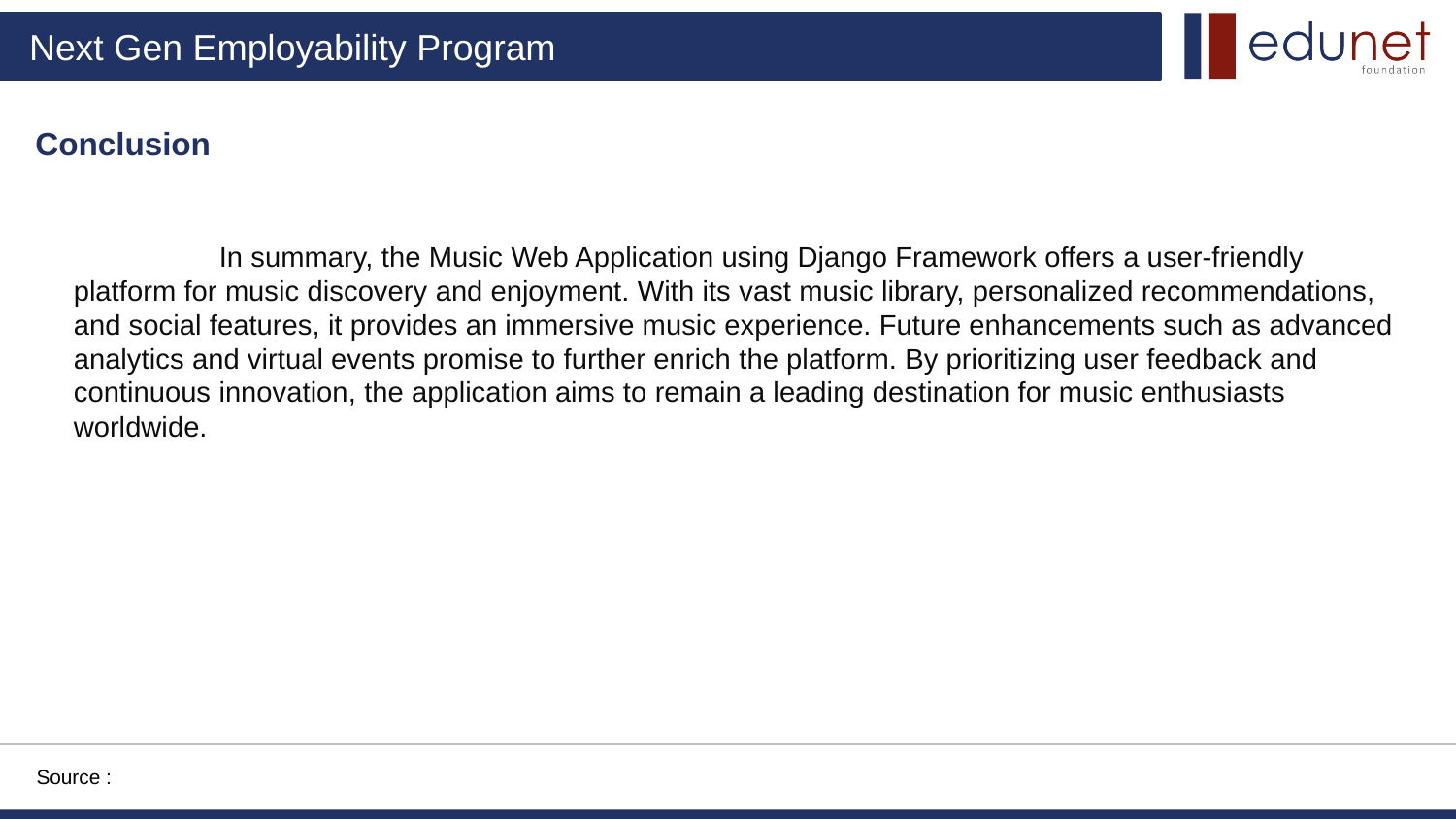

Conclusion

	In summary, the Music Web Application using Django Framework offers a user-friendly platform for music discovery and enjoyment. With its vast music library, personalized recommendations, and social features, it provides an immersive music experience. Future enhancements such as advanced analytics and virtual events promise to further enrich the platform. By prioritizing user feedback and continuous innovation, the application aims to remain a leading destination for music enthusiasts worldwide.
Source :